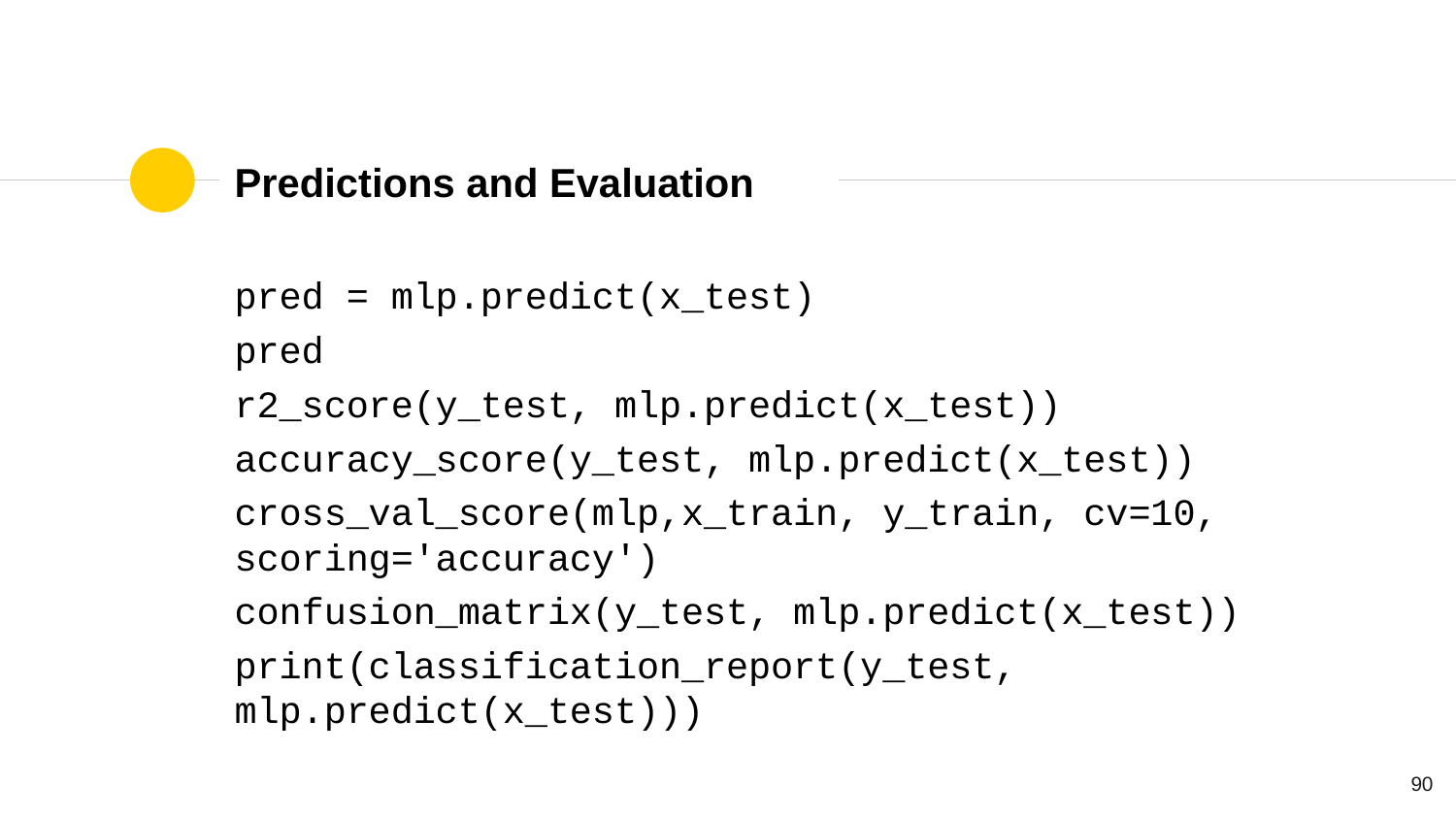

# Predictions and Evaluation
pred = mlp.predict(x_test)
pred
r2_score(y_test, mlp.predict(x_test))
accuracy_score(y_test, mlp.predict(x_test))
cross_val_score(mlp,x_train, y_train, cv=10, scoring='accuracy')
confusion_matrix(y_test, mlp.predict(x_test))
print(classification_report(y_test, mlp.predict(x_test)))
90